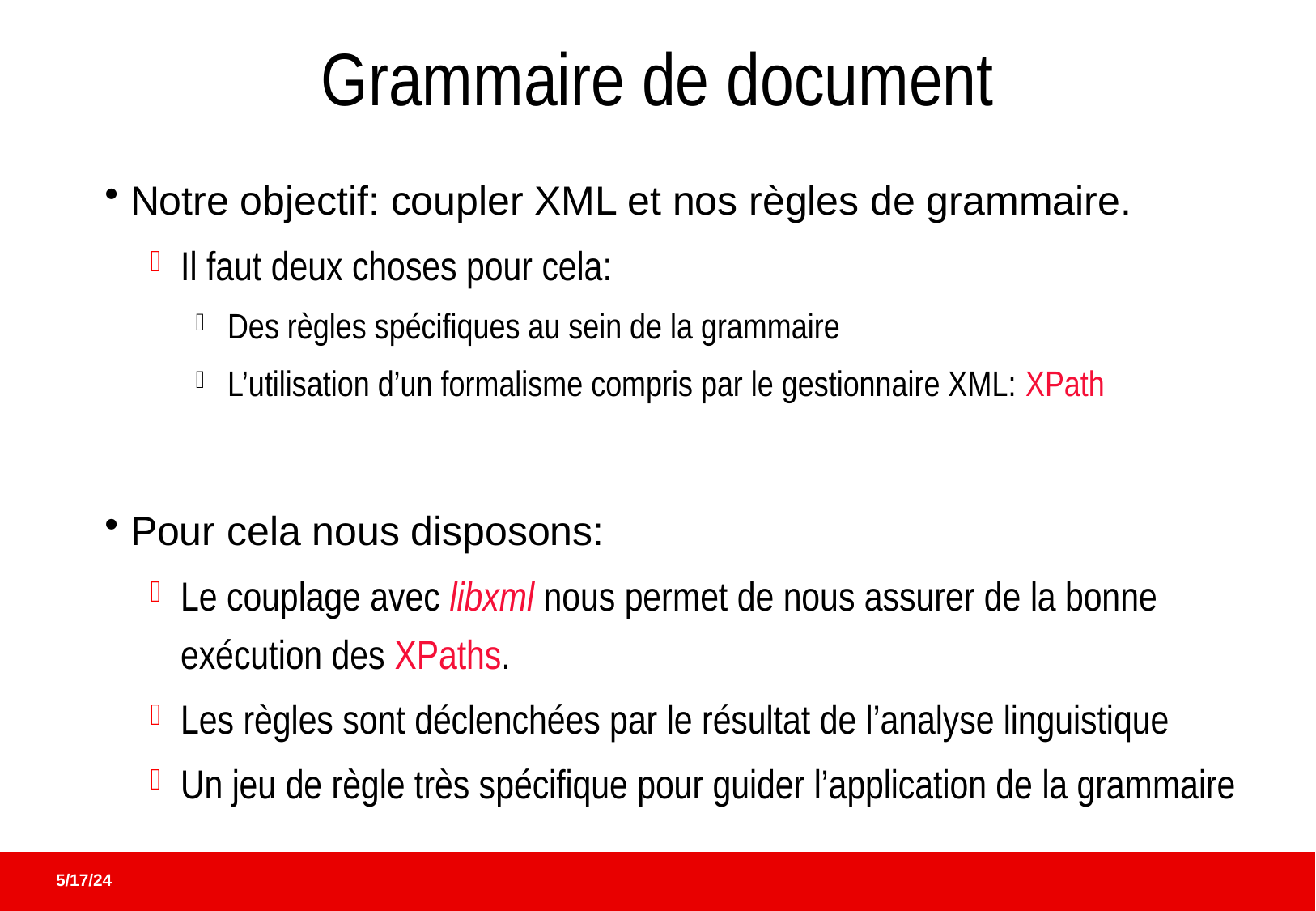

# Grammaire de document
 Notre objectif: coupler XML et nos règles de grammaire.
Il faut deux choses pour cela:
 Des règles spécifiques au sein de la grammaire
 L’utilisation d’un formalisme compris par le gestionnaire XML: XPath

 Pour cela nous disposons:
Le couplage avec libxml nous permet de nous assurer de la bonne exécution des XPaths.
Les règles sont déclenchées par le résultat de l’analyse linguistique
Un jeu de règle très spécifique pour guider l’application de la grammaire
5/17/24
31